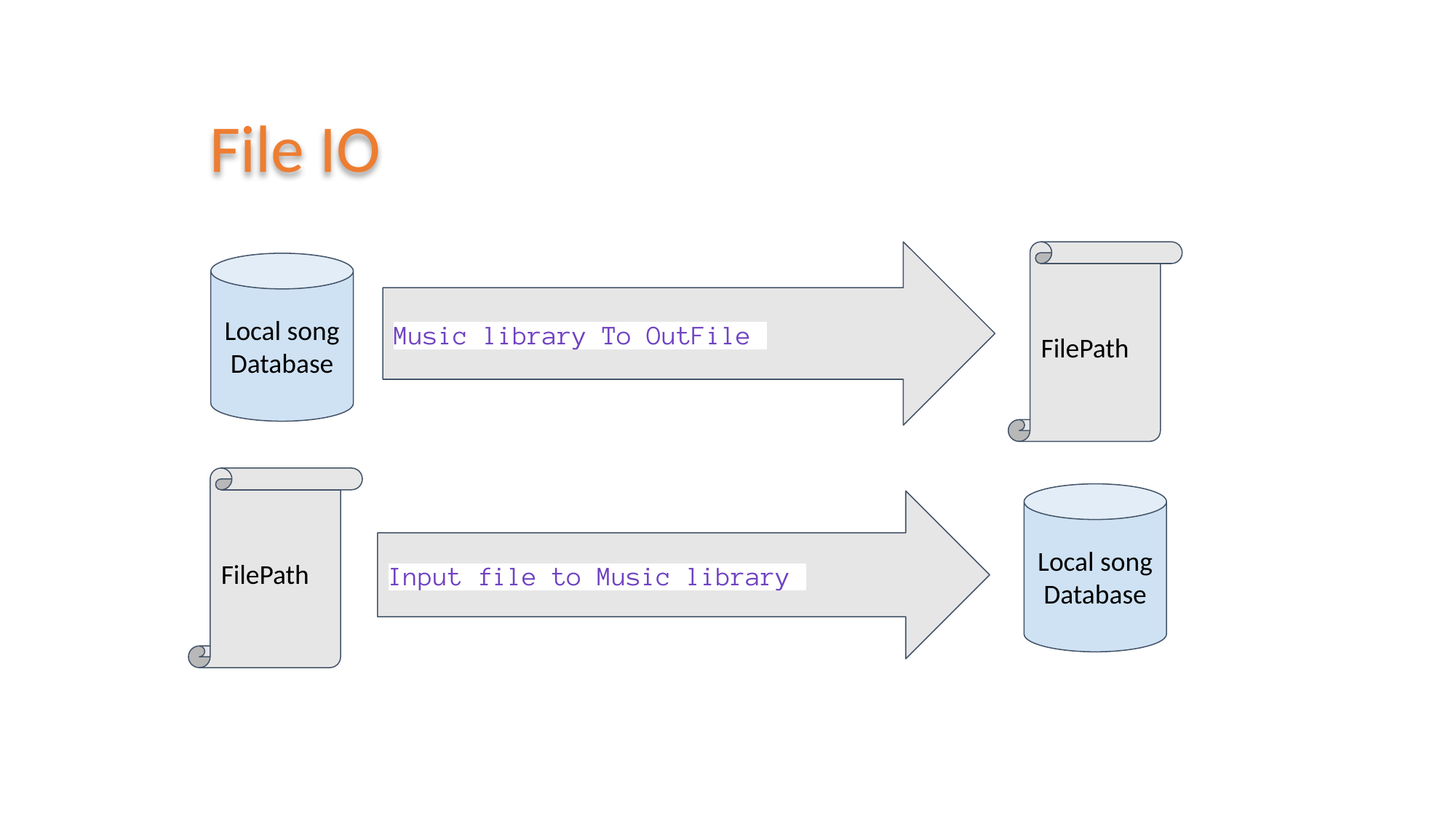

# File IO
Music library To OutFile
FilePath
Local song Database
FilePath
Local song Database
Input file to Music library